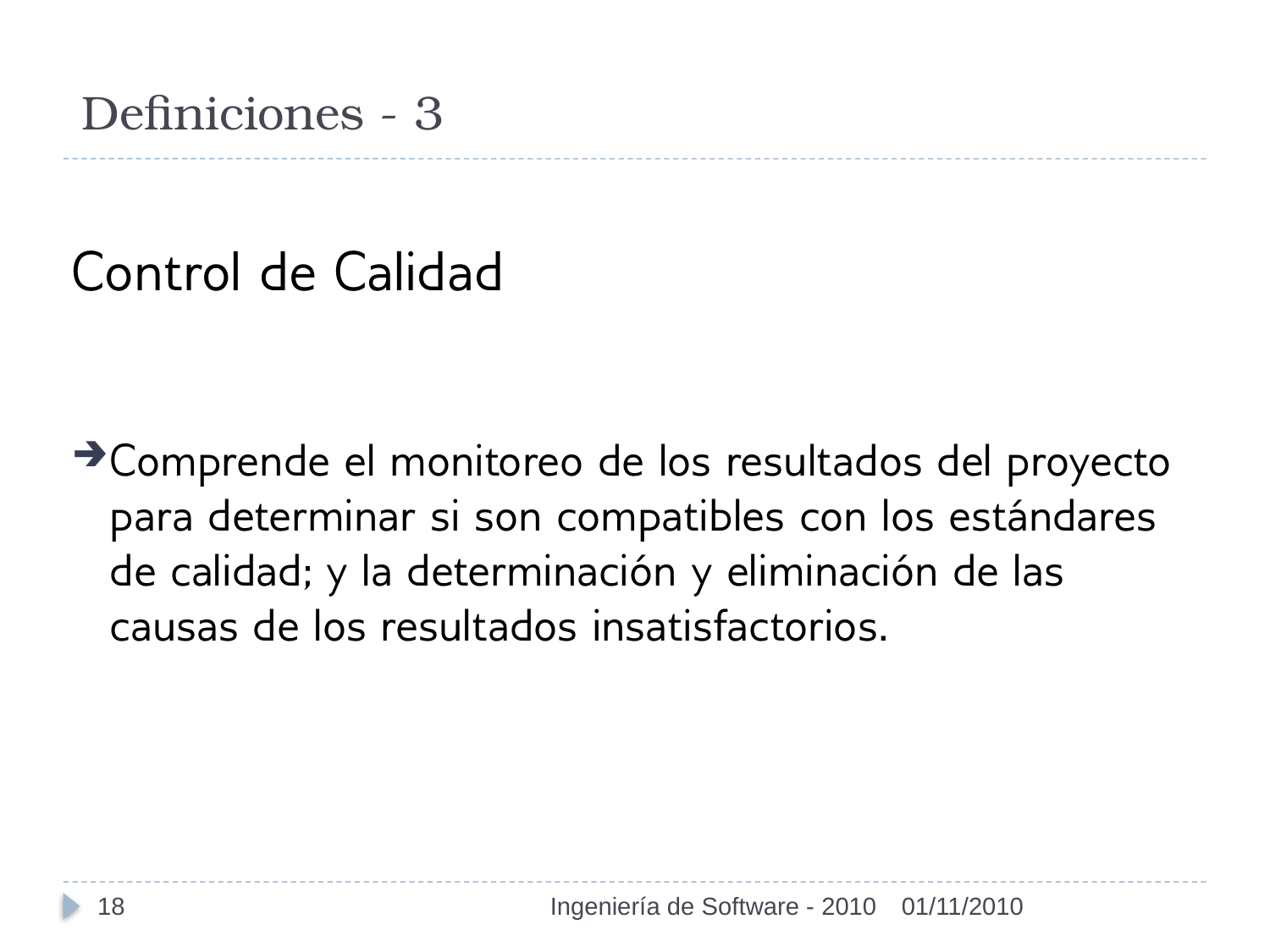

# Definiciones - 3
Control de Calidad

Comprende el monitoreo de los resultados del proyecto para determinar si son compatibles con los estándares de calidad; y la determinación y eliminación de las causas de los resultados insatisfactorios.

18
Ingeniería de Software - 2010
01/11/2010